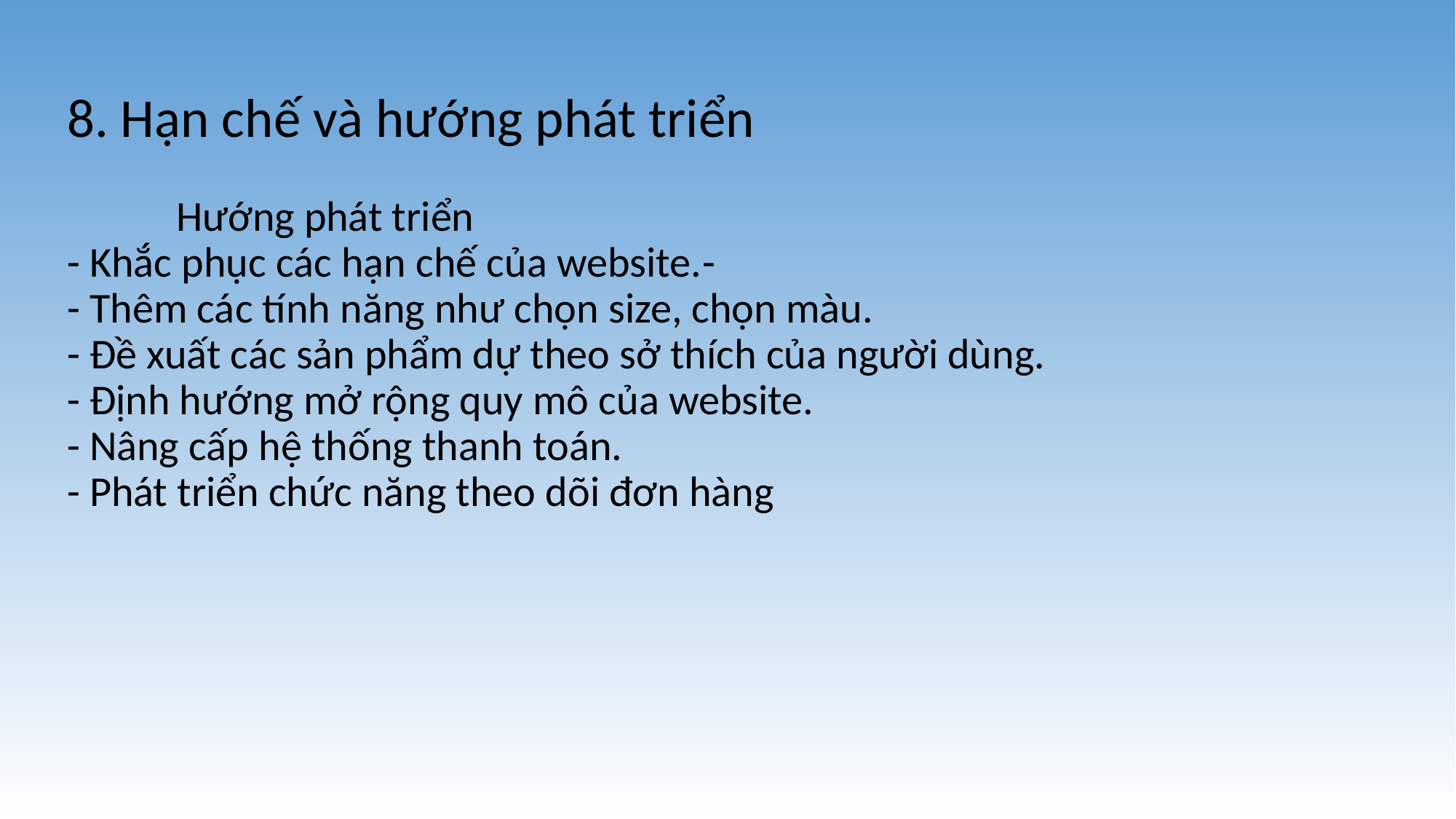

# 8. Hạn chế và hướng phát triển Hướng phát triển - Khắc phục các hạn chế của website.- - Thêm các tính năng như chọn size, chọn màu. - Đề xuất các sản phẩm dự theo sở thích của người dùng. - Định hướng mở rộng quy mô của website. - Nâng cấp hệ thống thanh toán. - Phát triển chức năng theo dõi đơn hàng